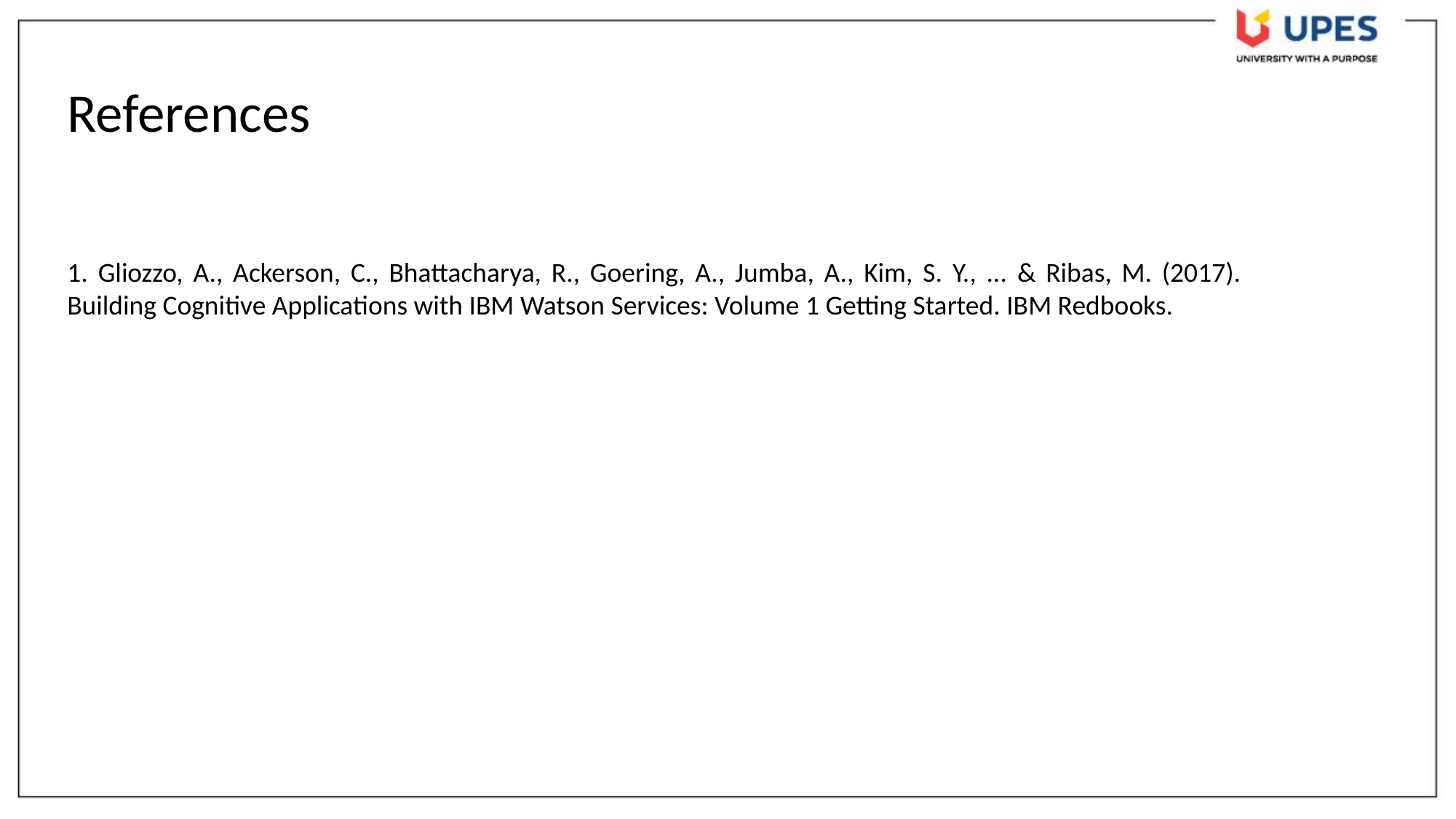

References
1. Gliozzo, A., Ackerson, C., Bhattacharya, R., Goering, A., Jumba, A., Kim, S. Y., ... & Ribas, M. (2017). Building Cognitive Applications with IBM Watson Services: Volume 1 Getting Started. IBM Redbooks.